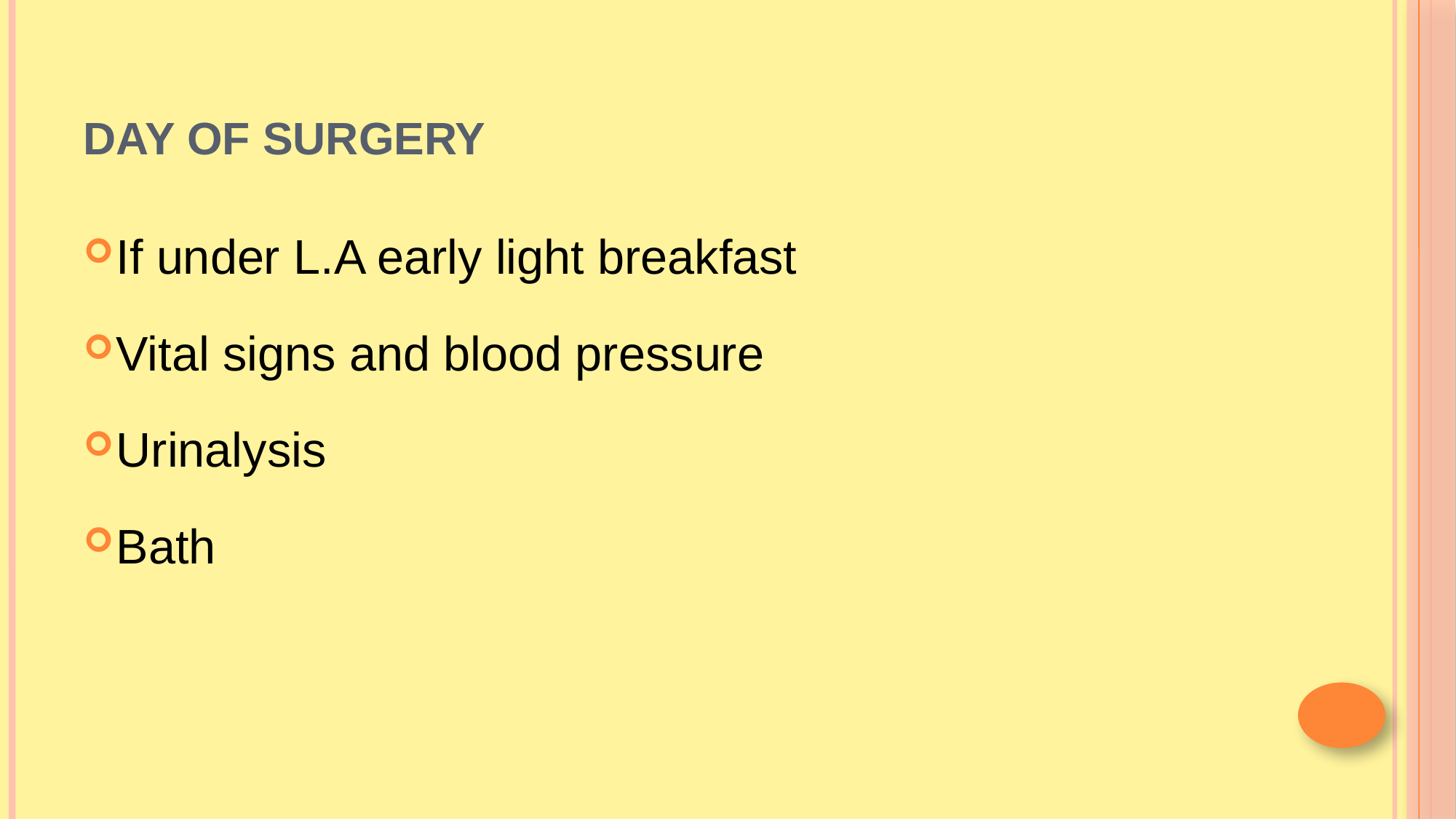

# Day of Surgery
If under L.A early light breakfast
Vital signs and blood pressure
Urinalysis
Bath